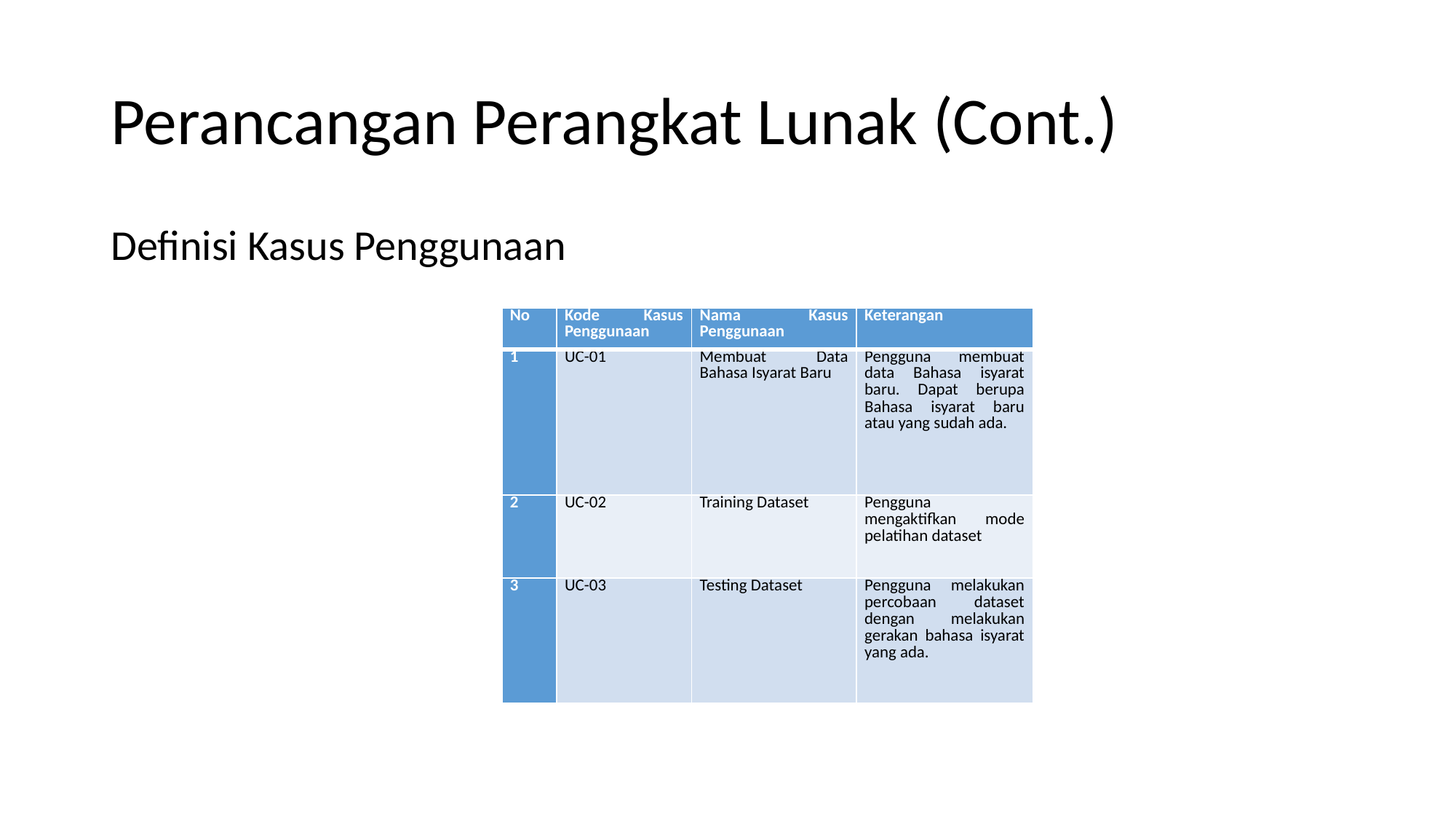

# Perancangan Perangkat Lunak (Cont.)
Definisi Kasus Penggunaan
| No | Kode Kasus Penggunaan | Nama Kasus Penggunaan | Keterangan |
| --- | --- | --- | --- |
| 1 | UC-01 | Membuat Data Bahasa Isyarat Baru | Pengguna membuat data Bahasa isyarat baru. Dapat berupa Bahasa isyarat baru atau yang sudah ada. |
| 2 | UC-02 | Training Dataset | Pengguna mengaktifkan mode pelatihan dataset |
| 3 | UC-03 | Testing Dataset | Pengguna melakukan percobaan dataset dengan melakukan gerakan bahasa isyarat yang ada. |